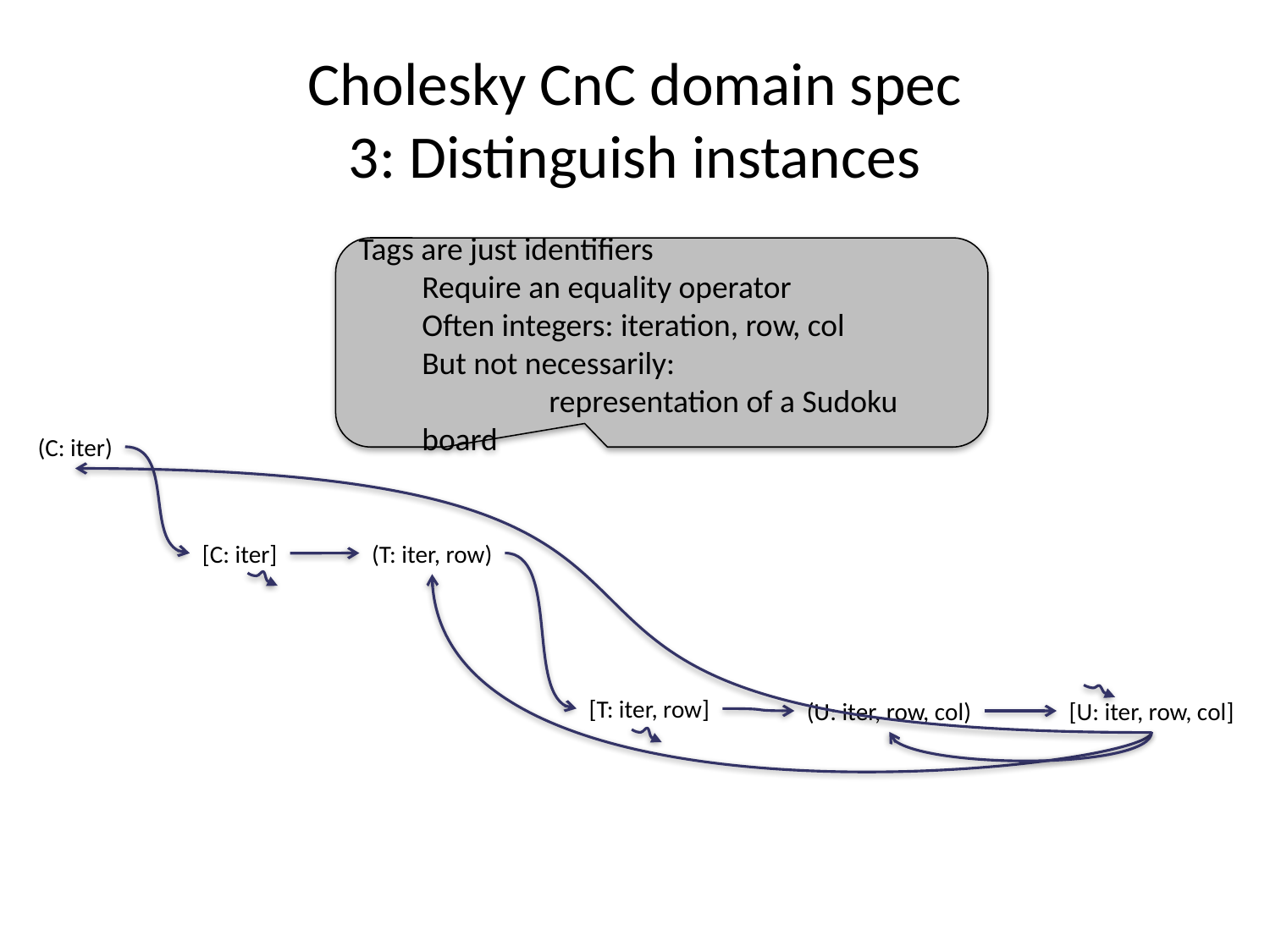

# Cholesky CnC domain spec 3: Distinguish instances
Tags are just identifiers
Require an equality operator
Often integers: iteration, row, col
But not necessarily:
	representation of a Sudoku board
(C: iter)
(T: iter, row)
[C: iter]

[T: iter, row]
(U: iter, row, col)
[U: iter, row, col]